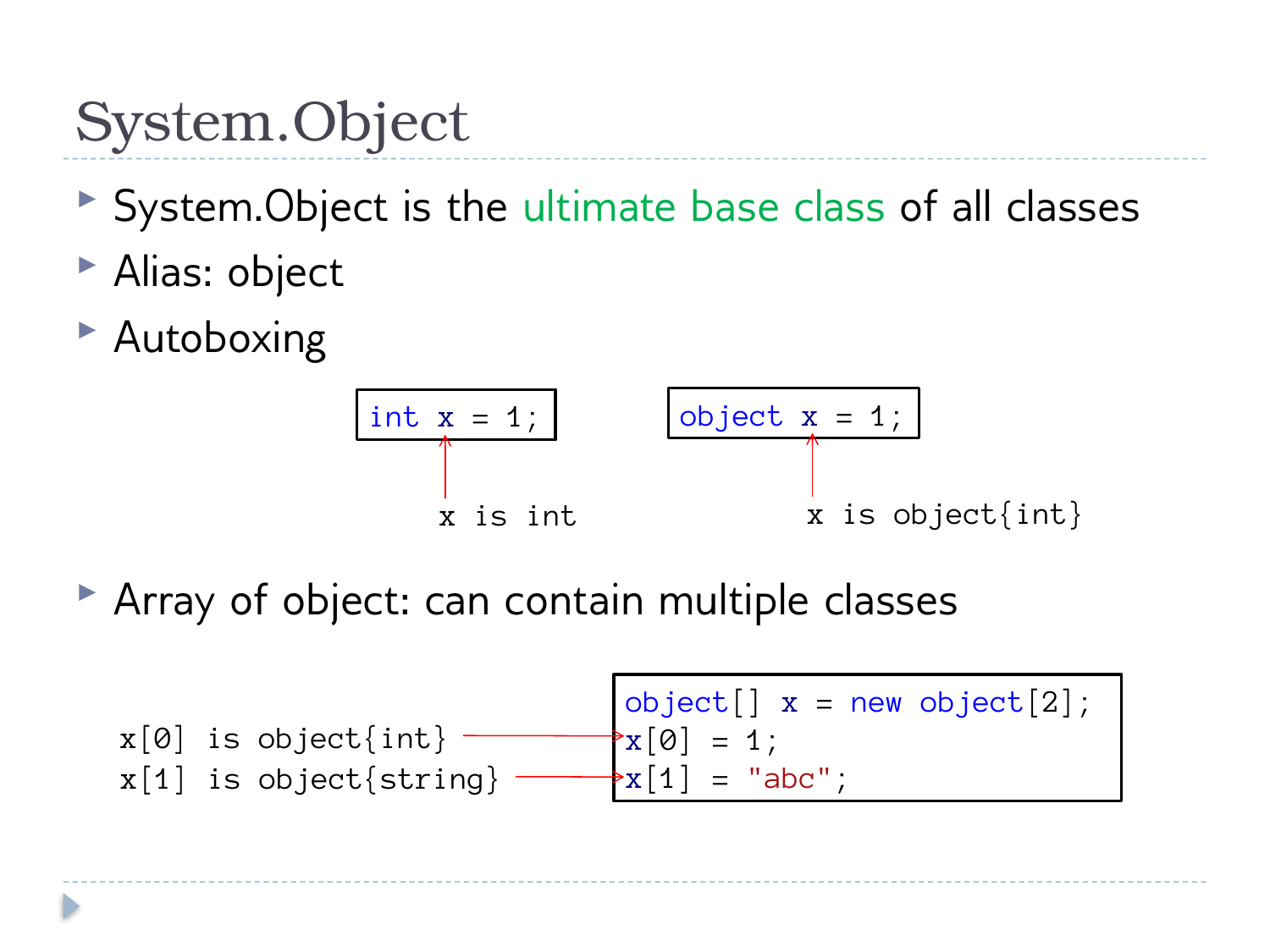

# System.Object
System.Object is the ultimate base class of all classes
Alias: object
Autoboxing

Array of object: can contain multiple classes
object x = 1;
int x = 1;
x is object{int}
x is int
object[] x = new object[2];
x[0] = 1;
x[1] = "abc";
x[0] is object{int}
x[1] is object{string}